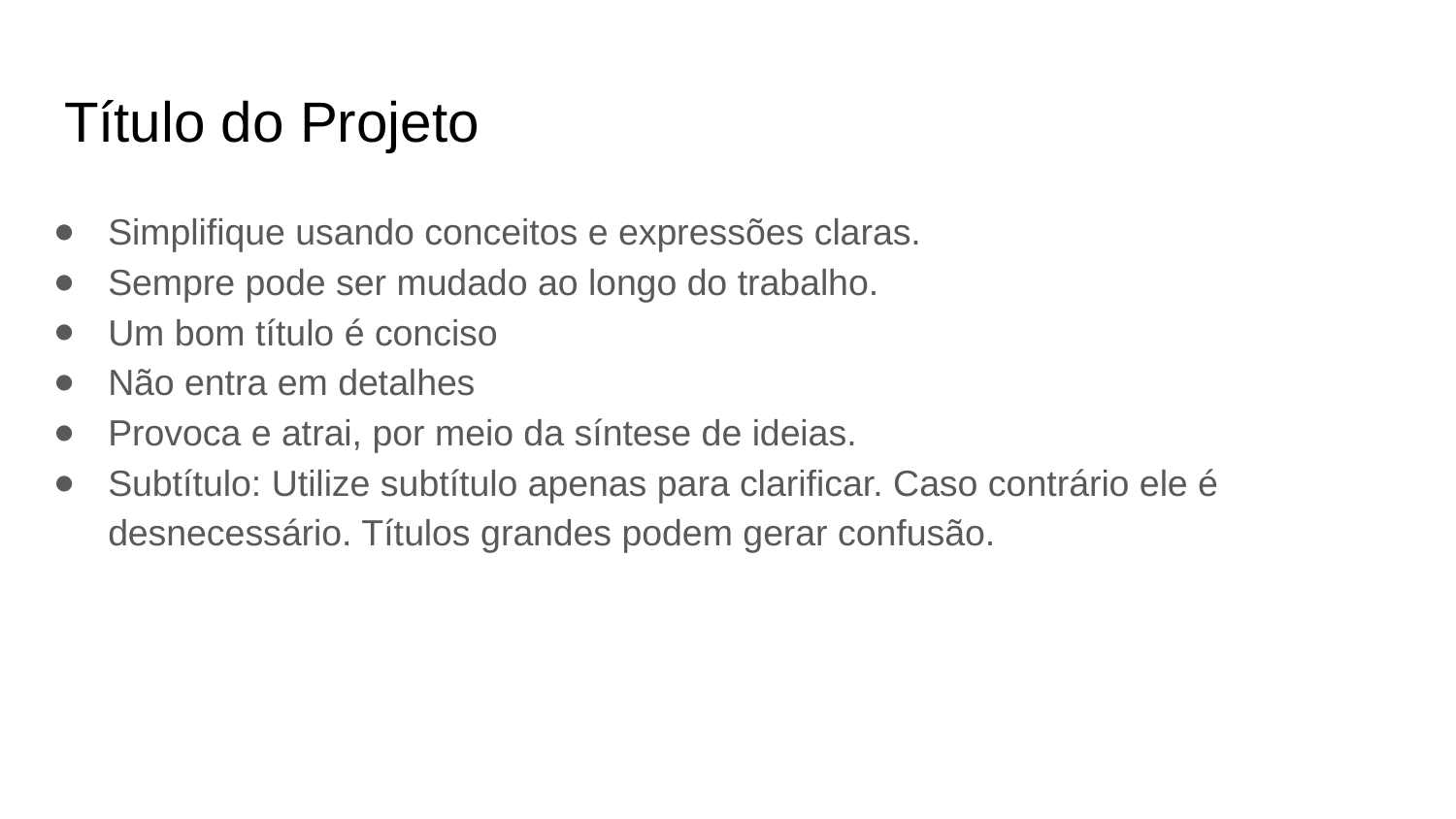

# Título do Projeto
Simplifique usando conceitos e expressões claras.
Sempre pode ser mudado ao longo do trabalho.
Um bom título é conciso
Não entra em detalhes
Provoca e atrai, por meio da síntese de ideias.
Subtítulo: Utilize subtítulo apenas para clarificar. Caso contrário ele é desnecessário. Títulos grandes podem gerar confusão.